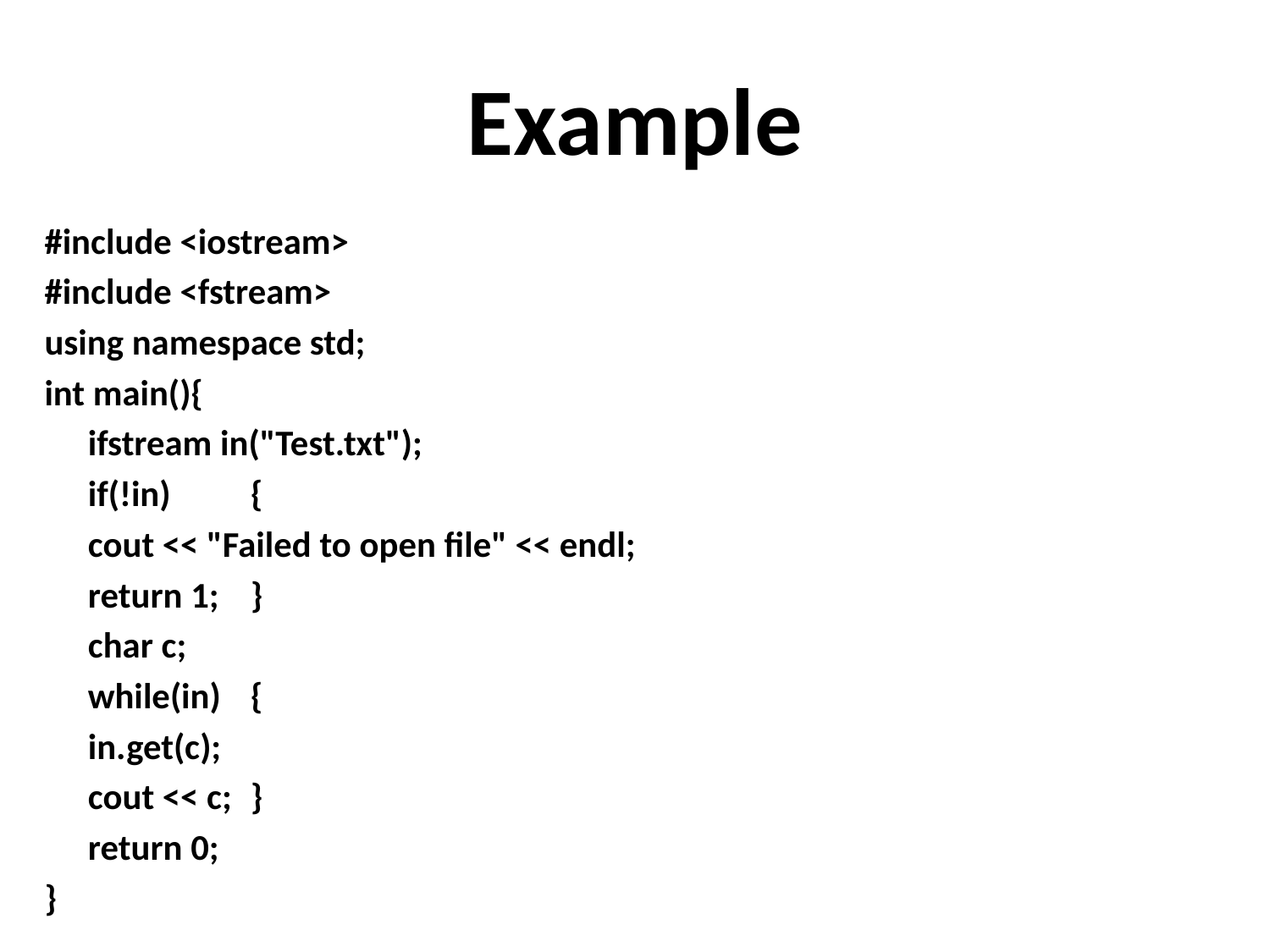

# Example
#include <iostream>
#include <fstream>
using namespace std;
int main(){
	ifstream in("Test.txt");
		if(!in)	{
		cout << "Failed to open file" << endl;
		return 1;	}
		char c;
		while(in)	{
		in.get(c);
		cout << c;	}
	return 0;
}